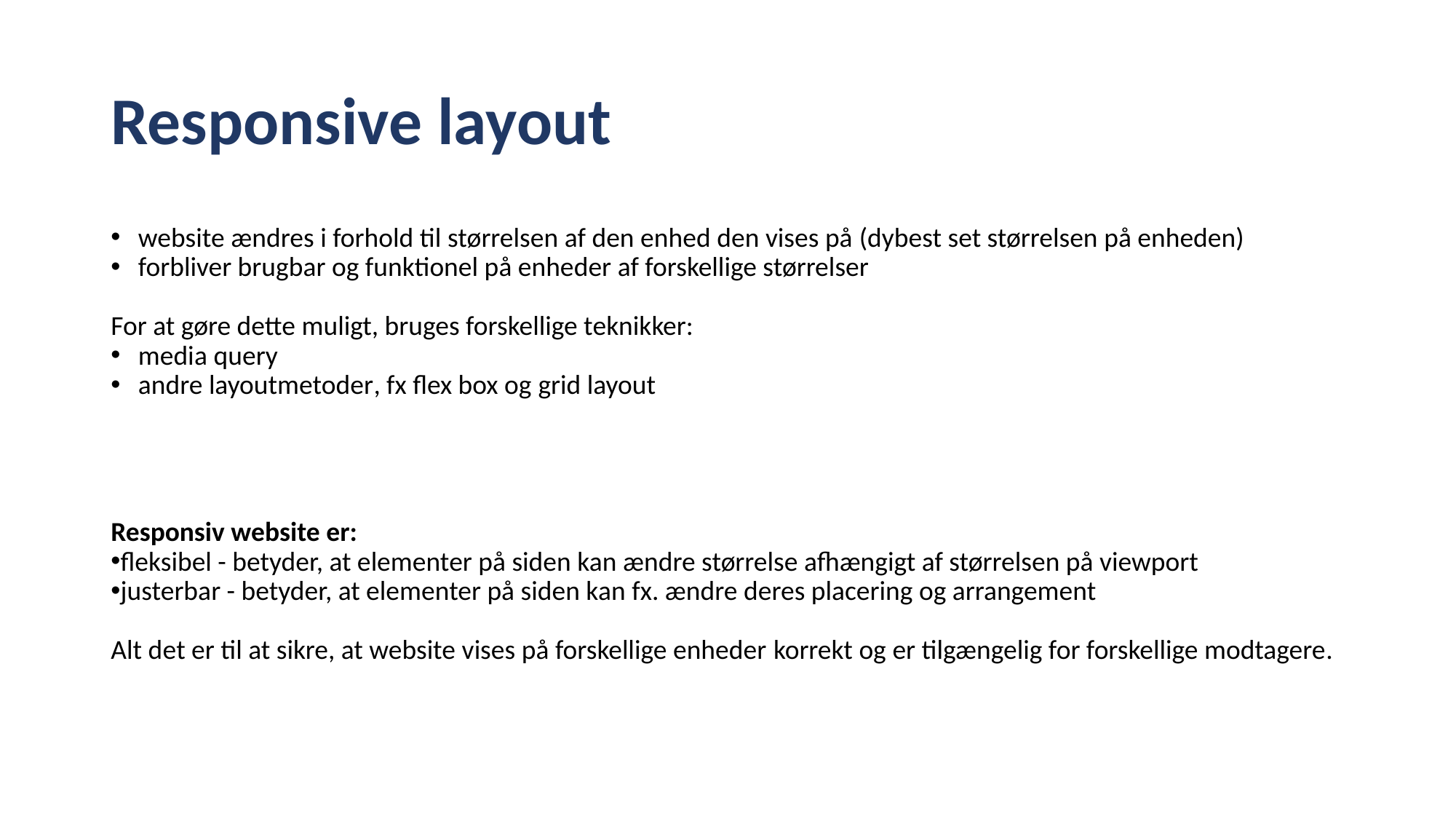

# Responsive layout
website ændres i forhold til størrelsen af den enhed den vises på (dybest set størrelsen på enheden)
forbliver brugbar og funktionel på enheder af forskellige størrelser

For at gøre dette muligt, bruges forskellige teknikker:
media query
andre layoutmetoder, fx flex box og grid layout

Responsiv website er:
fleksibel - betyder, at elementer på siden kan ændre størrelse afhængigt af størrelsen på viewport
justerbar - betyder, at elementer på siden kan fx. ændre deres placering og arrangement

Alt det er til at sikre, at website vises på forskellige enheder korrekt og er tilgængelig for forskellige modtagere.